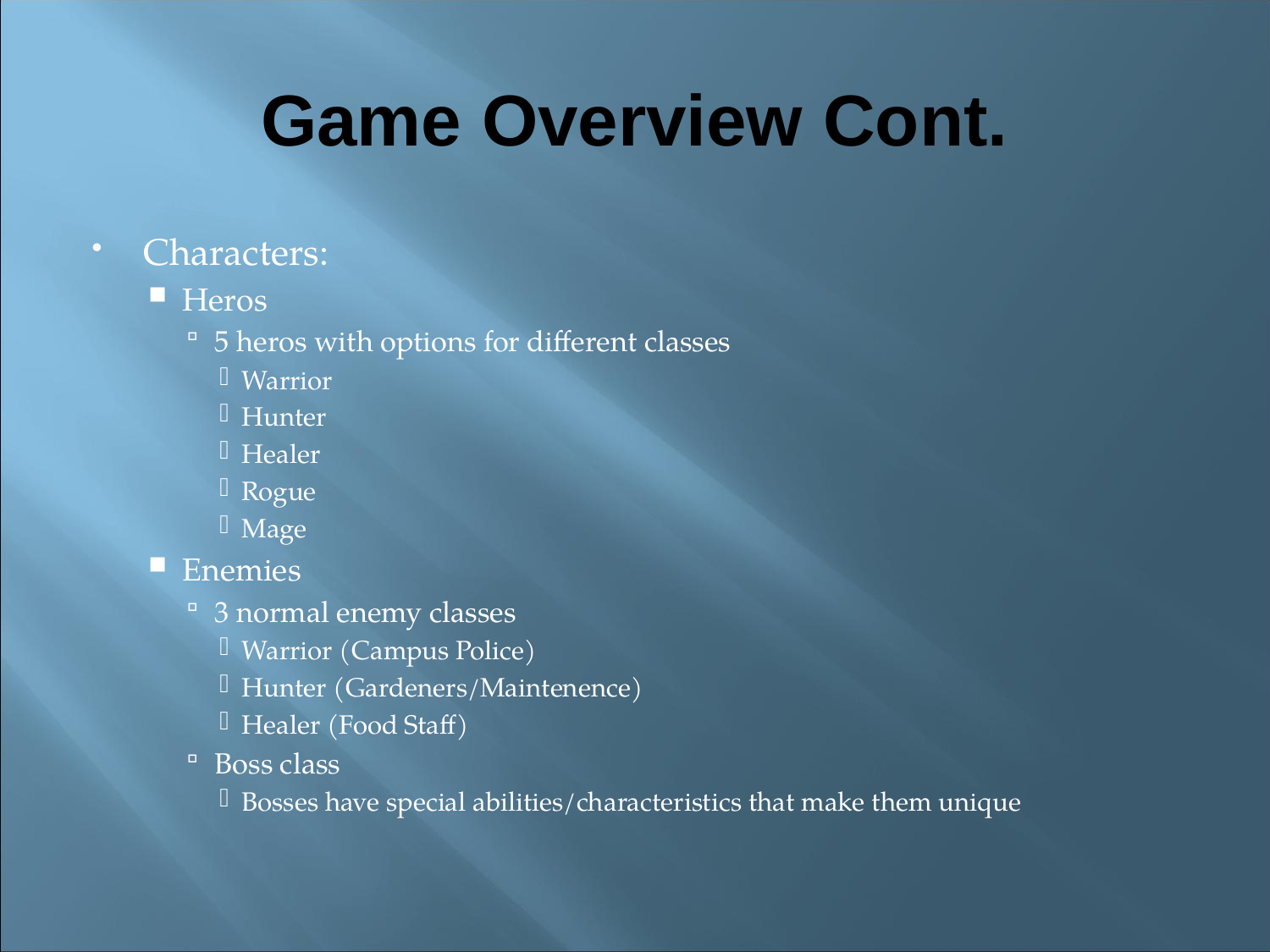

# Game Overview Cont.
Characters:
Heros
5 heros with options for different classes
Warrior
Hunter
Healer
Rogue
Mage
Enemies
3 normal enemy classes
Warrior (Campus Police)
Hunter (Gardeners/Maintenence)
Healer (Food Staff)
Boss class
Bosses have special abilities/characteristics that make them unique